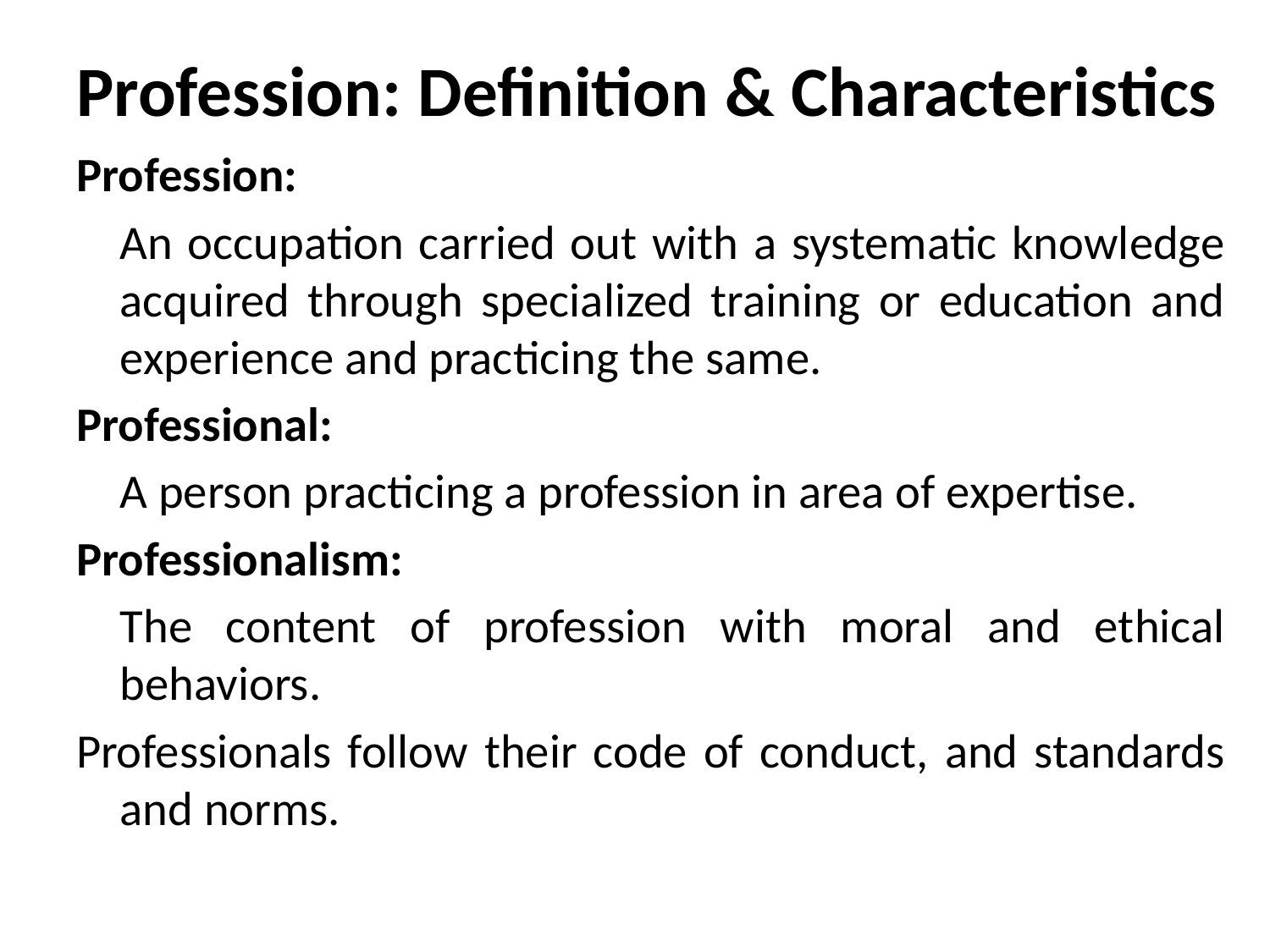

# Profession: Definition & Characteristics
Profession:
	An occupation carried out with a systematic knowledge acquired through specialized training or education and experience and practicing the same.
Professional:
	A person practicing a profession in area of expertise.
Professionalism:
	The content of profession with moral and ethical behaviors.
Professionals follow their code of conduct, and standards and norms.